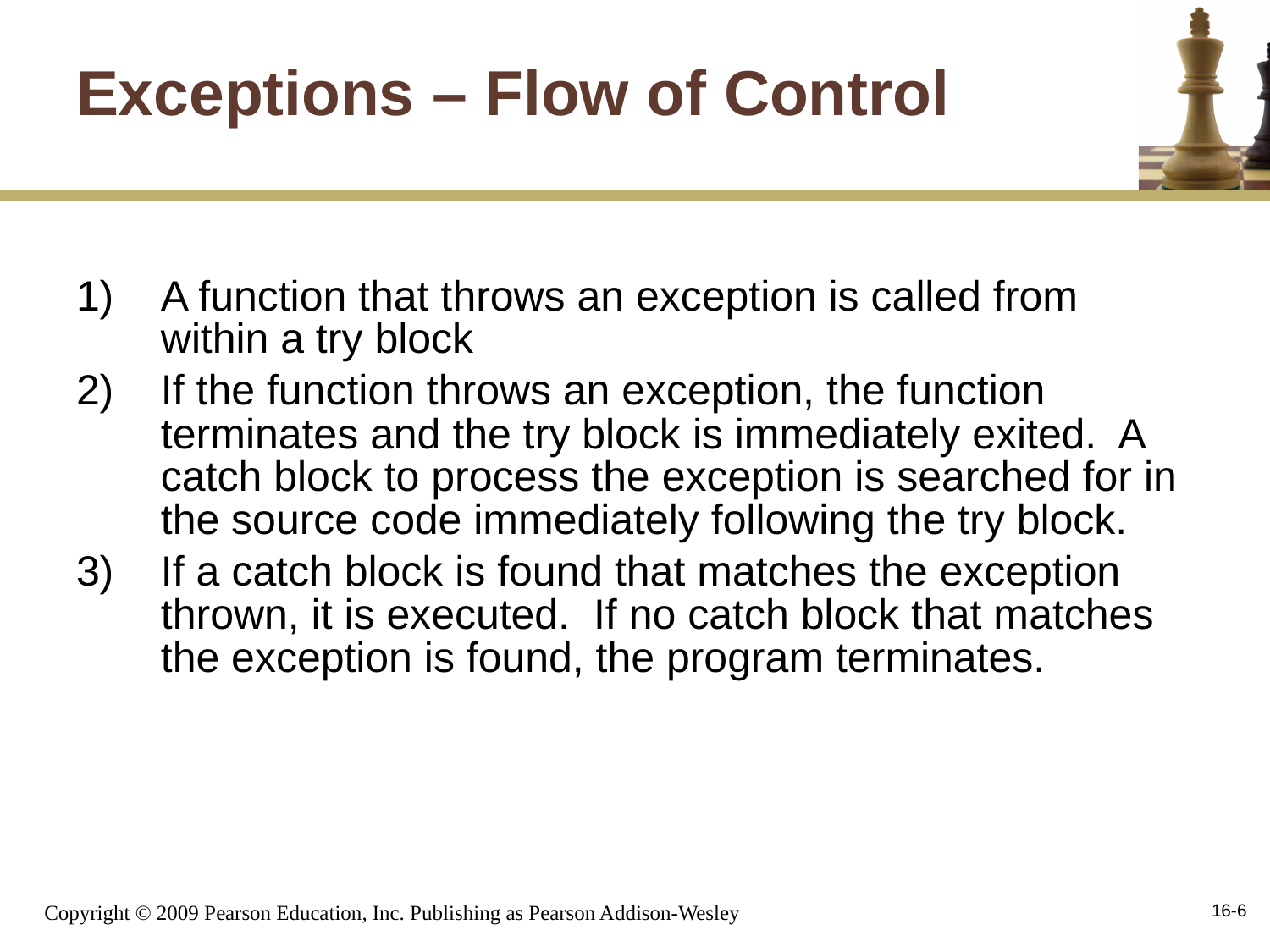

# Exceptions – Flow of Control
A function that throws an exception is called from within a try block
If the function throws an exception, the function terminates and the try block is immediately exited.  A catch block to process the exception is searched for in the source code immediately following the try block.
If a catch block is found that matches the exception thrown, it is executed.  If no catch block that matches the exception is found, the program terminates.
16-6